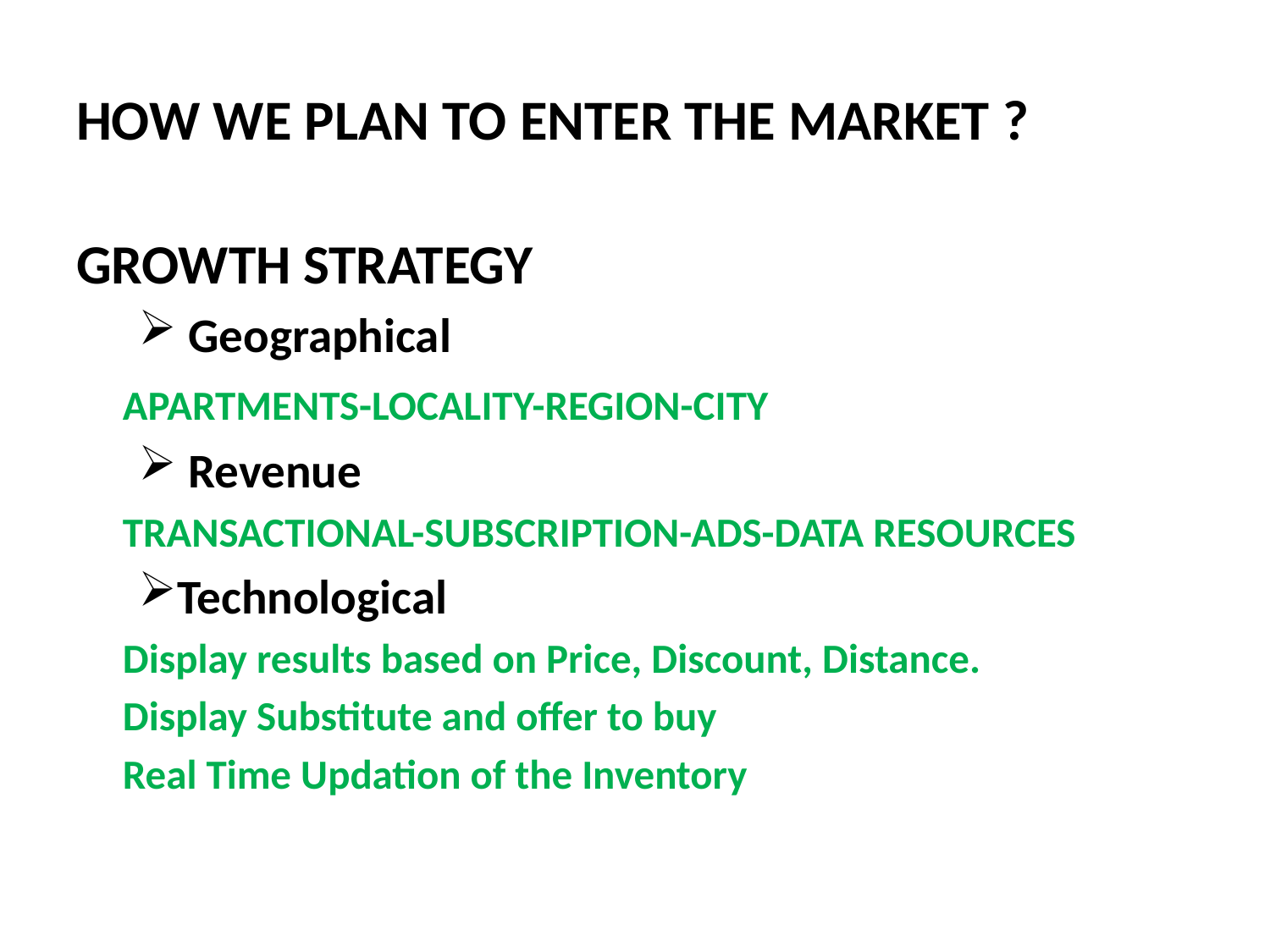

# HOW WE PLAN TO ENTER THE MARKET ?
GROWTH STRATEGY
 Geographical
 		APARTMENTS-LOCALITY-REGION-CITY
 Revenue
		TRANSACTIONAL-SUBSCRIPTION-ADS-DATA RESOURCES
Technological
		Display results based on Price, Discount, Distance.
		Display Substitute and offer to buy
		Real Time Updation of the Inventory